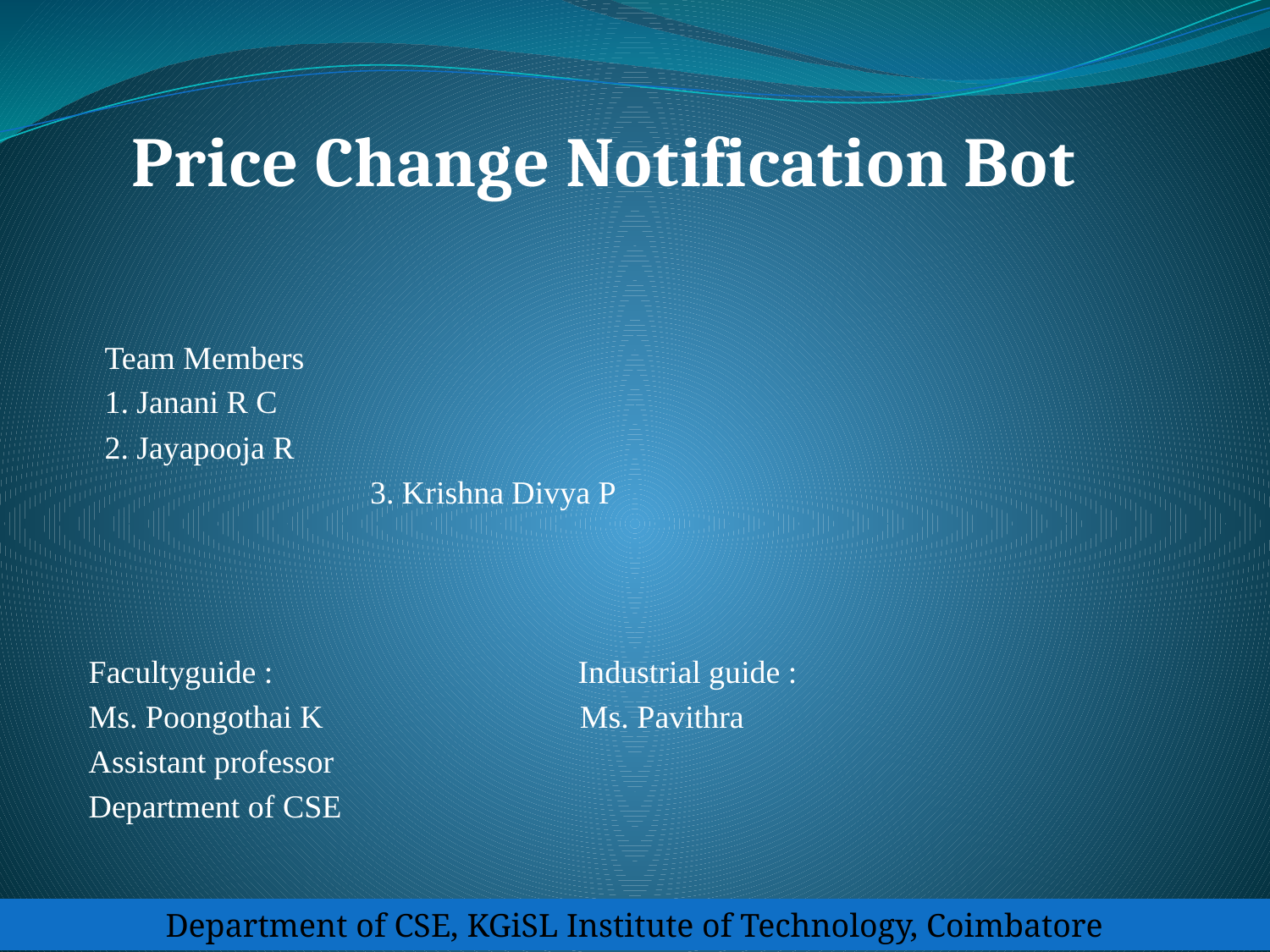

# Price Change Notification Bot

			Team Members
			1. Janani R C
			2. Jayapooja R
                                    3. Krishna Divya P

 Facultyguide :                                      Industrial guide :
 Ms. Poongothai K                                Ms. Pavithra
 Assistant professor
 Department of CSE

Department of CSE, KGiSL Institute of Technology, Coimbatore